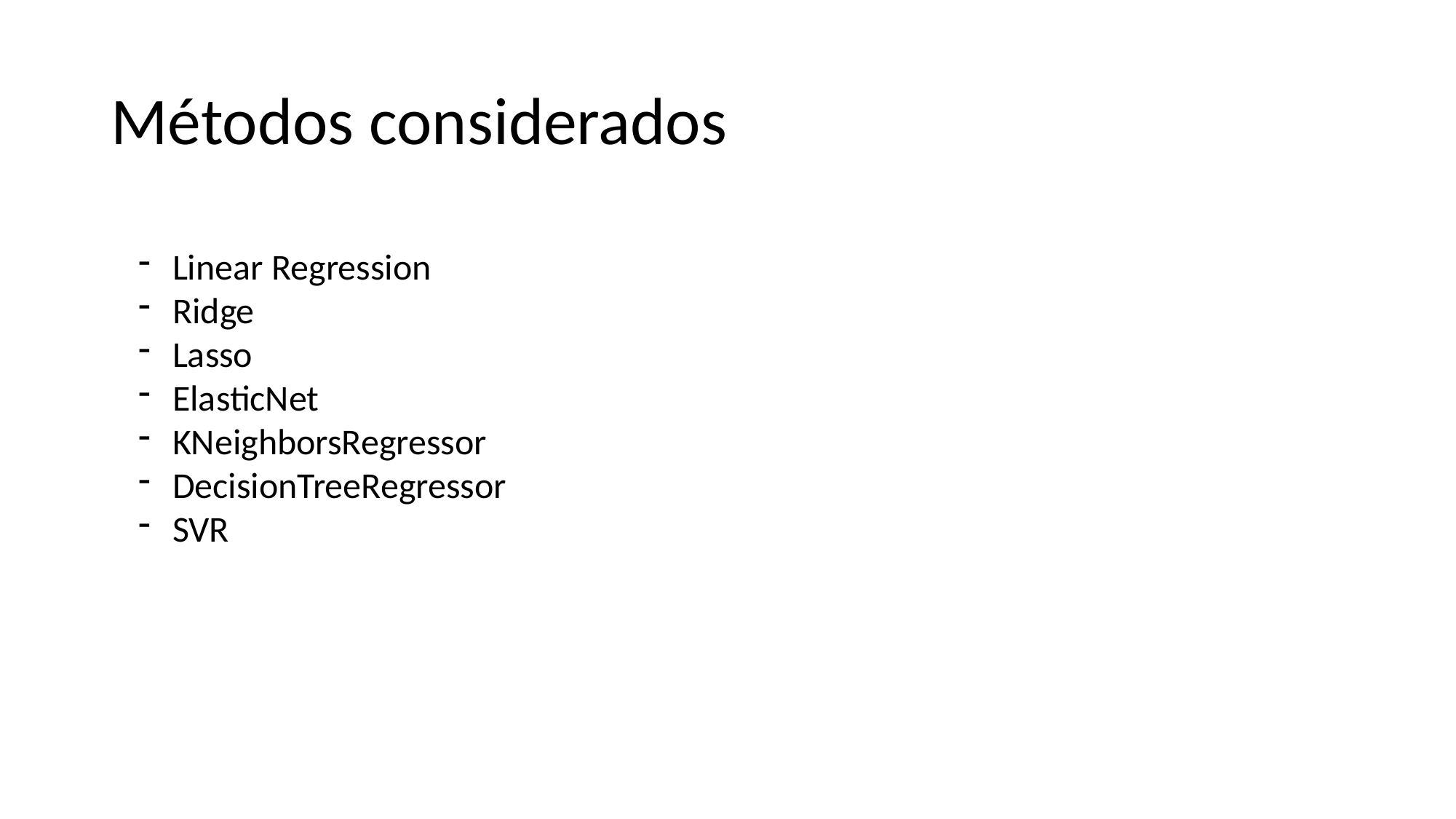

# Métodos considerados
Linear Regression
Ridge
Lasso
ElasticNet
KNeighborsRegressor
DecisionTreeRegressor
SVR